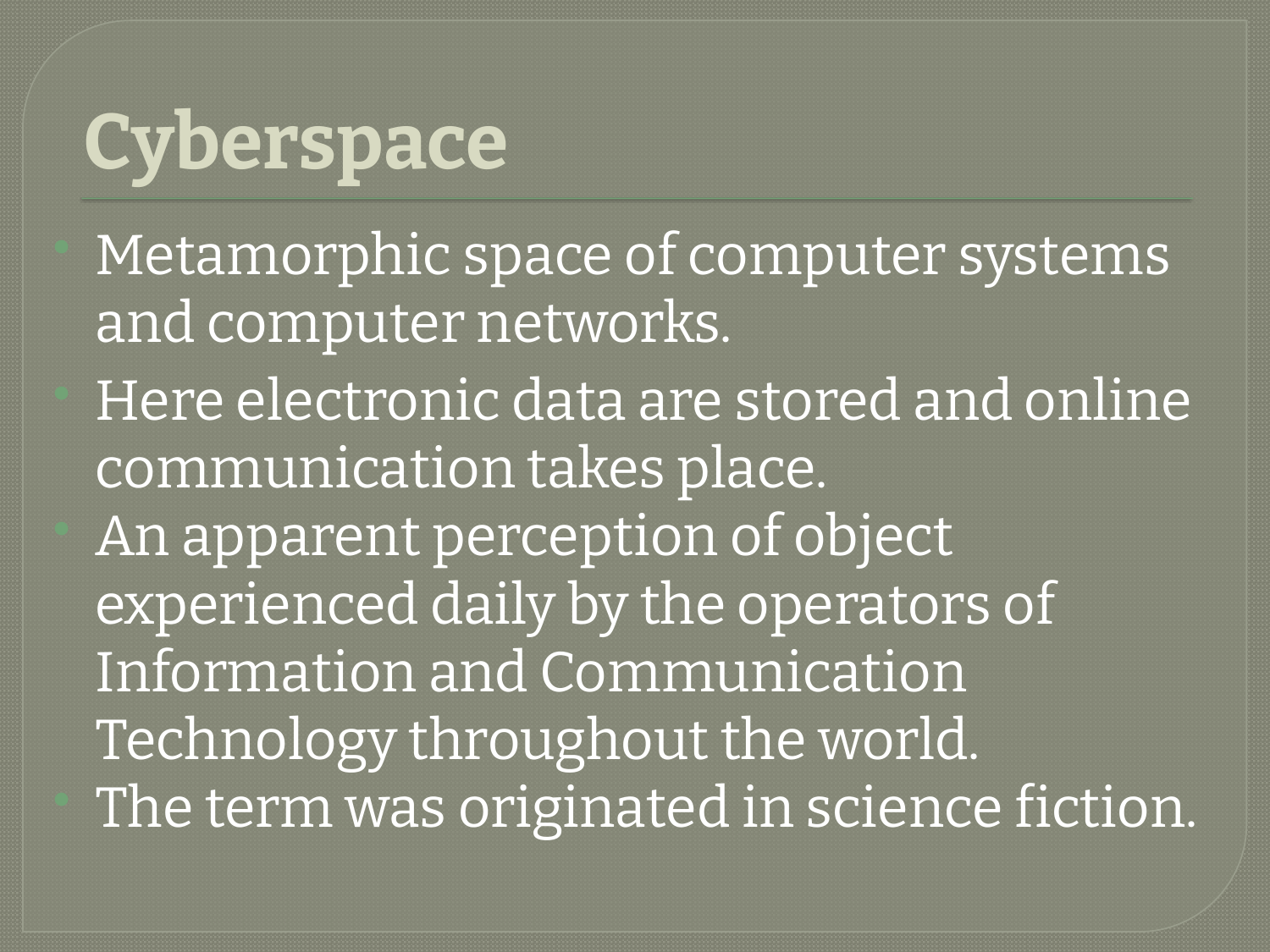

# Cyberspace
Metamorphic space of computer systems and computer networks.
Here electronic data are stored and online communication takes place.
An apparent perception of object experienced daily by the operators of Information and Communication Technology throughout the world.
The term was originated in science fiction.